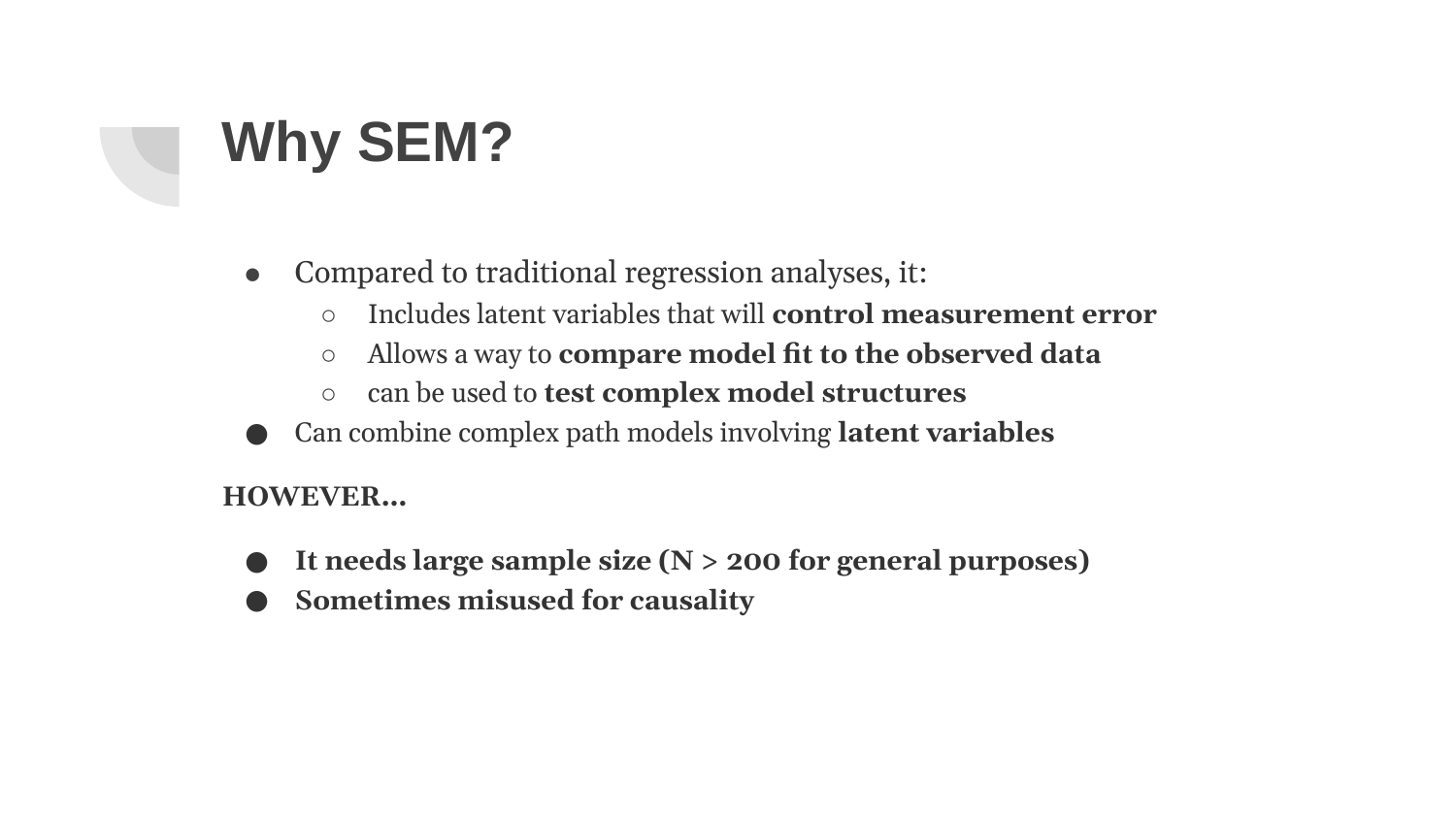

# Why SEM?
Compared to traditional regression analyses, it:
Includes latent variables that will control measurement error
Allows a way to compare model fit to the observed data
can be used to test complex model structures
Can combine complex path models involving latent variables
HOWEVER…
It needs large sample size (N > 200 for general purposes)
Sometimes misused for causality